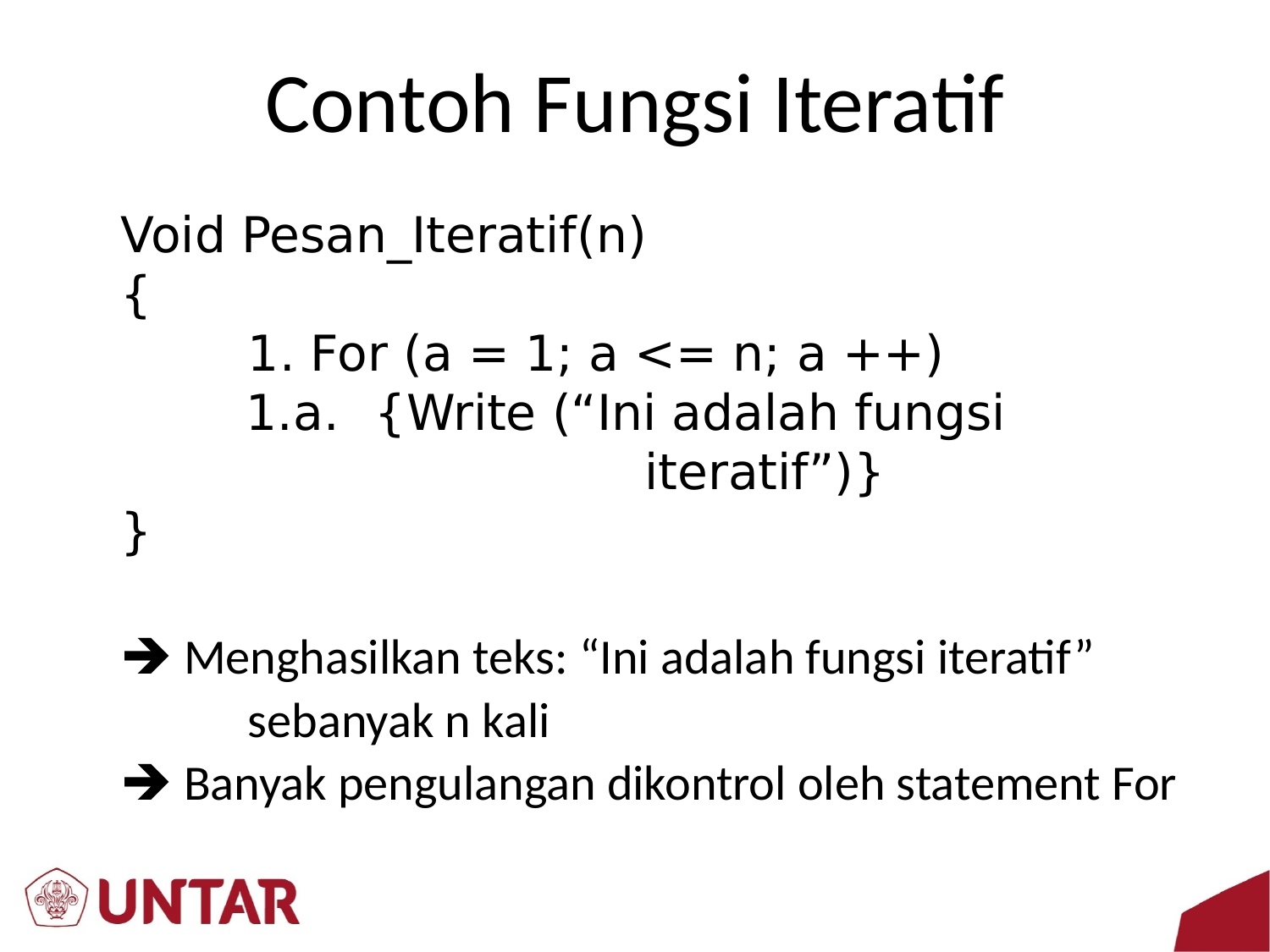

# Contoh Fungsi Iteratif
Void Pesan_Iteratif(n)
{
	1. For (a = 1; a <= n; a ++)
        1.a.	{Write (“Ini adalah fungsi
				 iteratif”)}
}

🡺 Menghasilkan teks: “Ini adalah fungsi iteratif”
	sebanyak n kali
🡺 Banyak pengulangan dikontrol oleh statement For